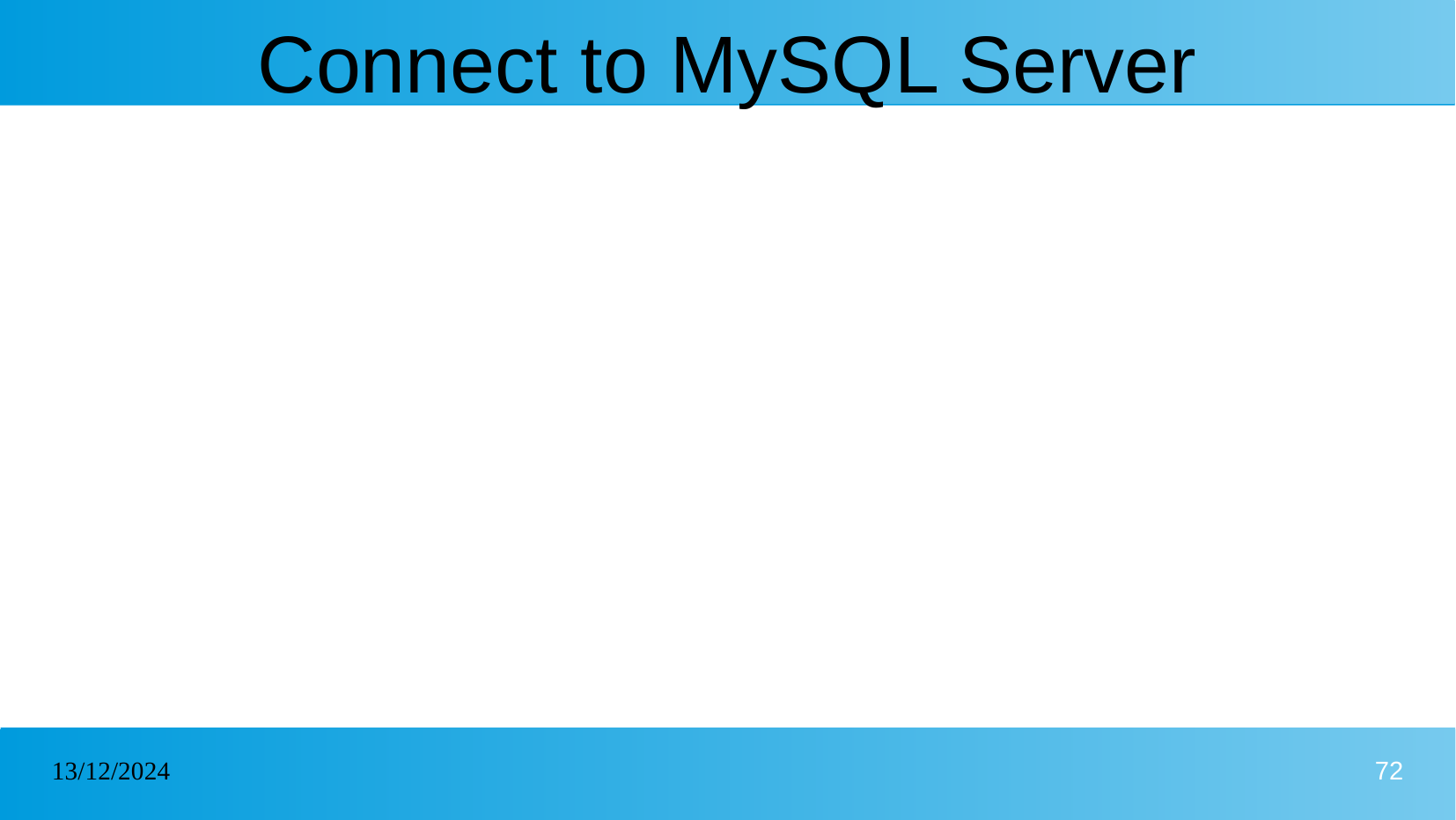

# Connect to MySQL Server

13/12/2024
72